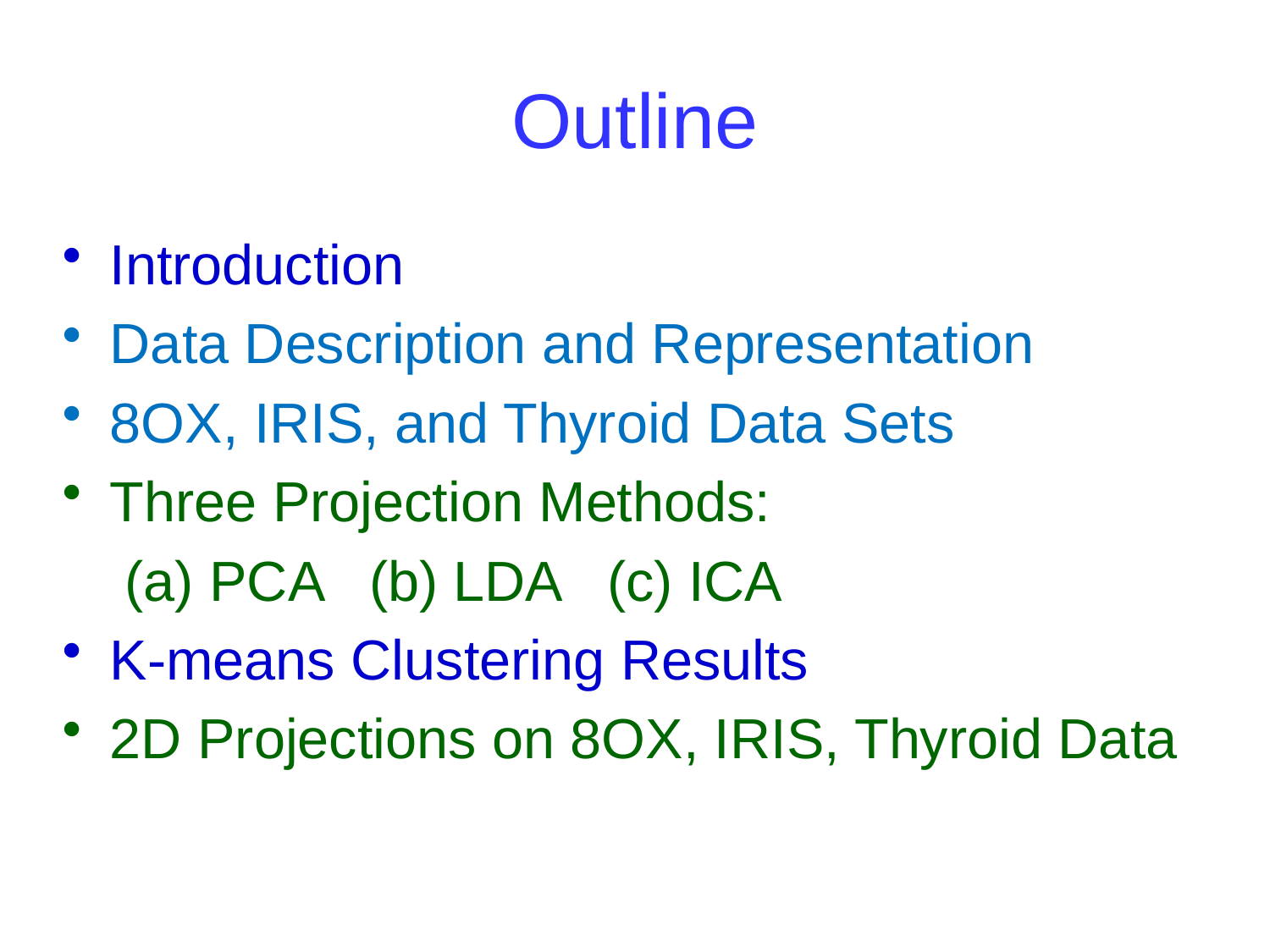

# Outline
Introduction
Data Description and Representation
8OX, IRIS, and Thyroid Data Sets
Three Projection Methods:
    (a) PCA   (b) LDA   (c) ICA
K-means Clustering Results
2D Projections on 8OX, IRIS, Thyroid Data